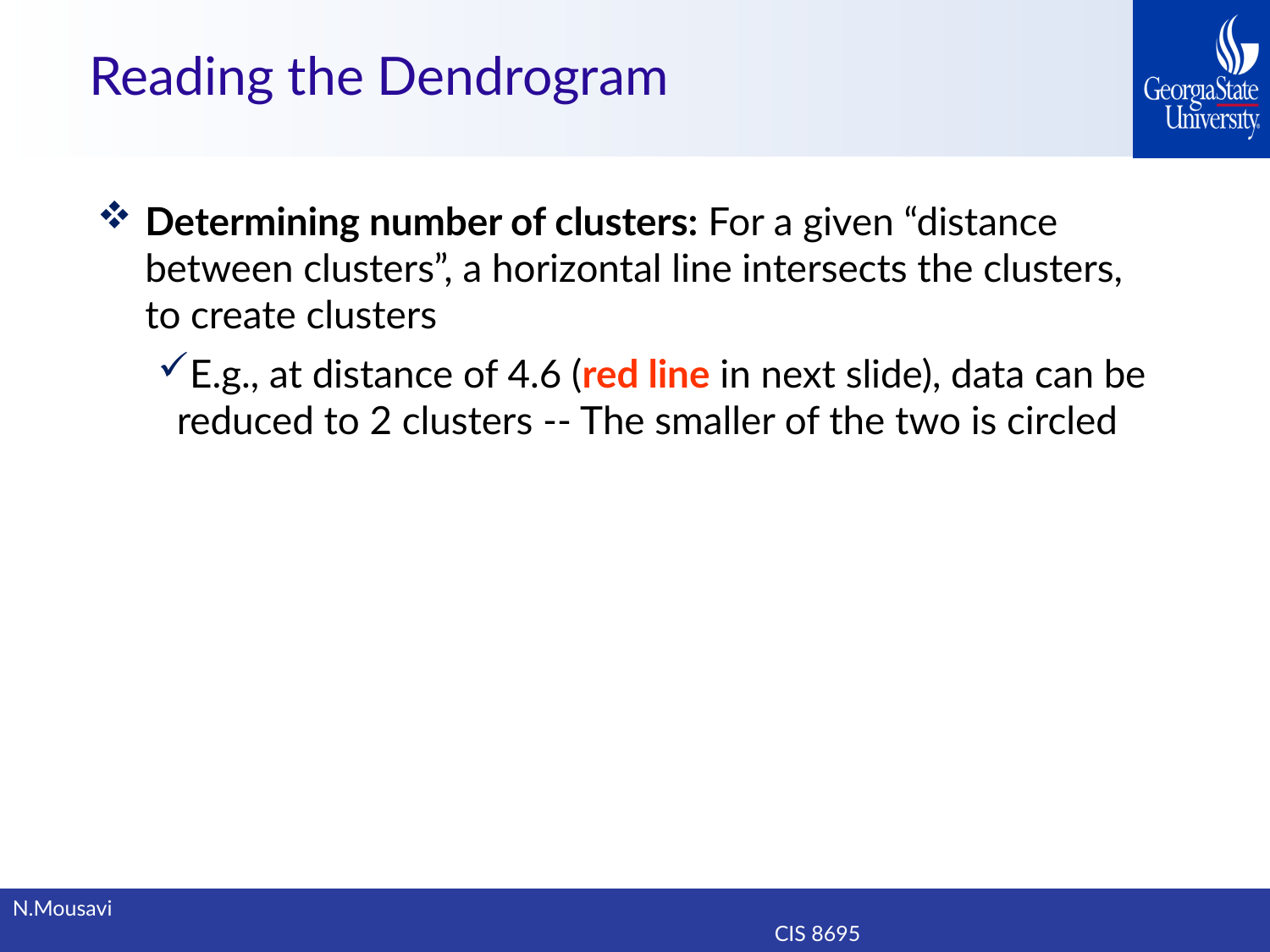

# Reading the Dendrogram
Determining number of clusters: For a given “distance between clusters”, a horizontal line intersects the clusters, to create clusters
E.g., at distance of 4.6 (red line in next slide), data can be reduced to 2 clusters -- The smaller of the two is circled